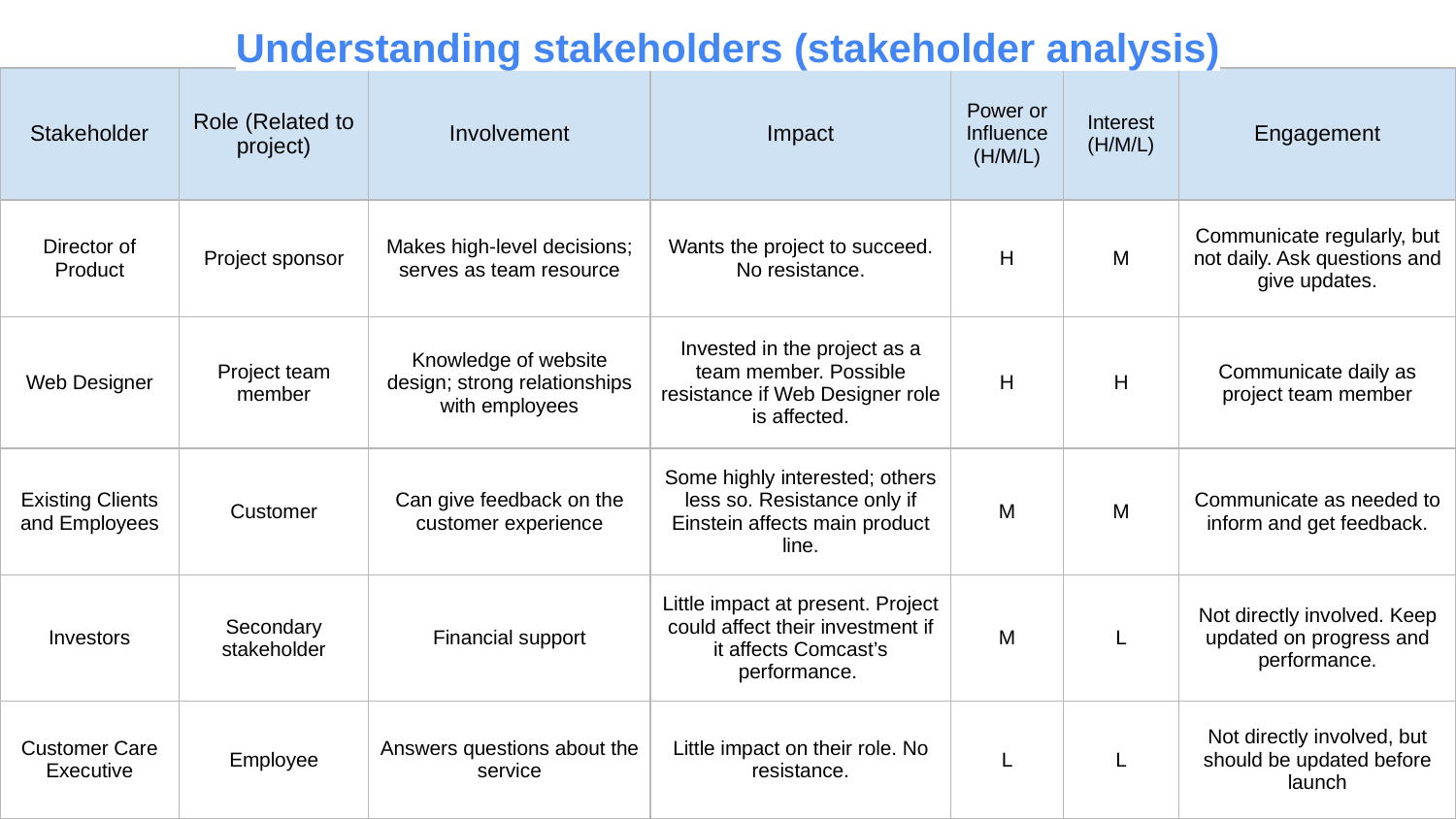

Understanding stakeholders (stakeholder analysis)
| Stakeholder | Role (Related to project) | Involvement | Impact | Power or Influence (H/M/L) | Interest (H/M/L) | Engagement |
| --- | --- | --- | --- | --- | --- | --- |
| Director of Product | Project sponsor | Makes high-level decisions; serves as team resource | Wants the project to succeed. No resistance. | H | M | Communicate regularly, but not daily. Ask questions and give updates. |
| Web Designer | Project team member | Knowledge of website design; strong relationships with employees | Invested in the project as a team member. Possible resistance if Web Designer role is affected. | H | H | Communicate daily as project team member |
| Existing Clients and Employees | Customer | Can give feedback on the customer experience | Some highly interested; others less so. Resistance only if Einstein affects main product line. | M | M | Communicate as needed to inform and get feedback. |
| Investors | Secondary stakeholder | Financial support | Little impact at present. Project could affect their investment if it affects Comcast’s performance. | M | L | Not directly involved. Keep updated on progress and performance. |
| Customer Care Executive | Employee | Answers questions about the service | Little impact on their role. No resistance. | L | L | Not directly involved, but should be updated before launch |